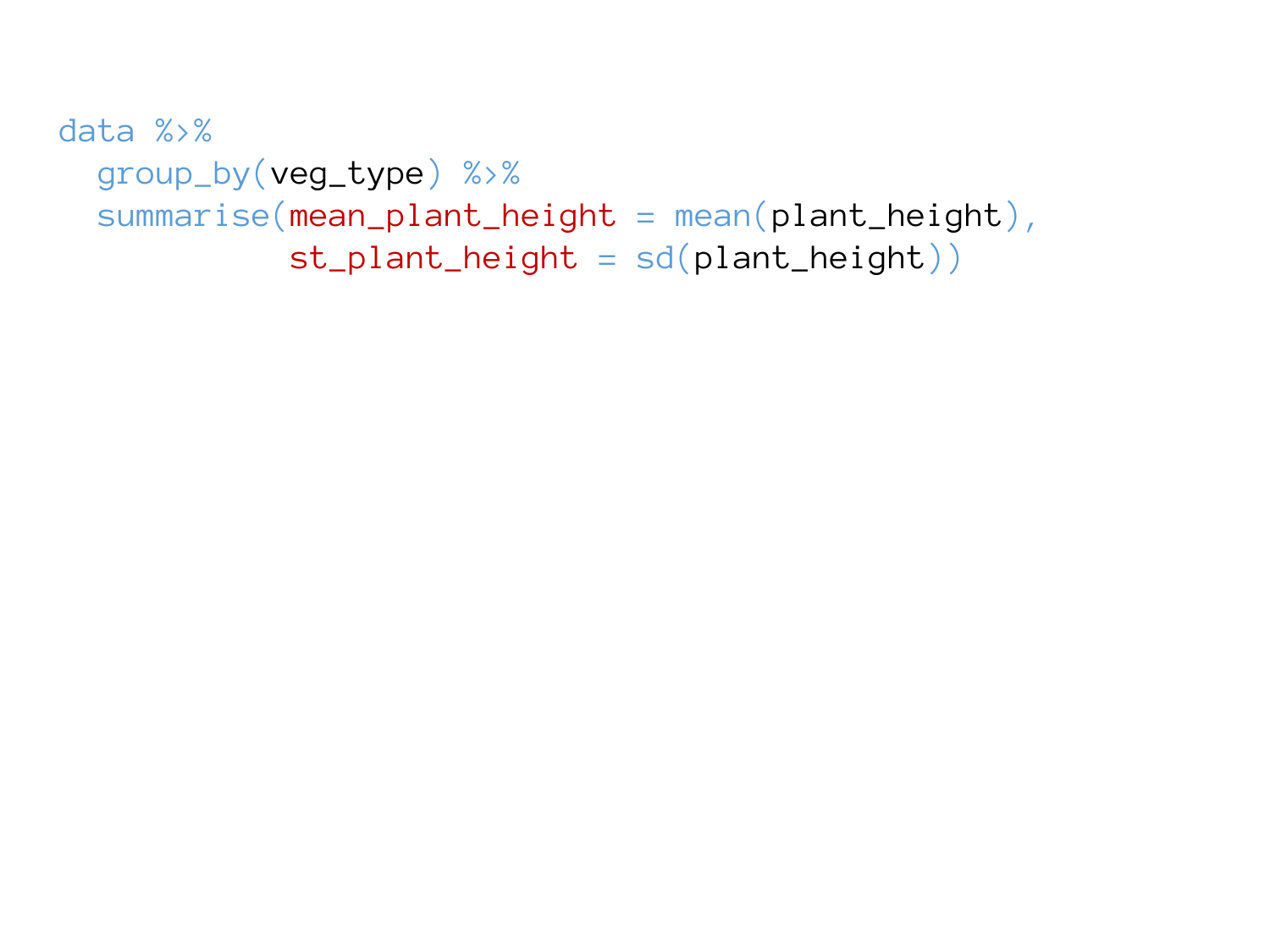

data %>%
  group_by(veg_type) %>%
  summarise(mean_plant_height = mean(plant_height),
            st_plant_height = sd(plant_height))